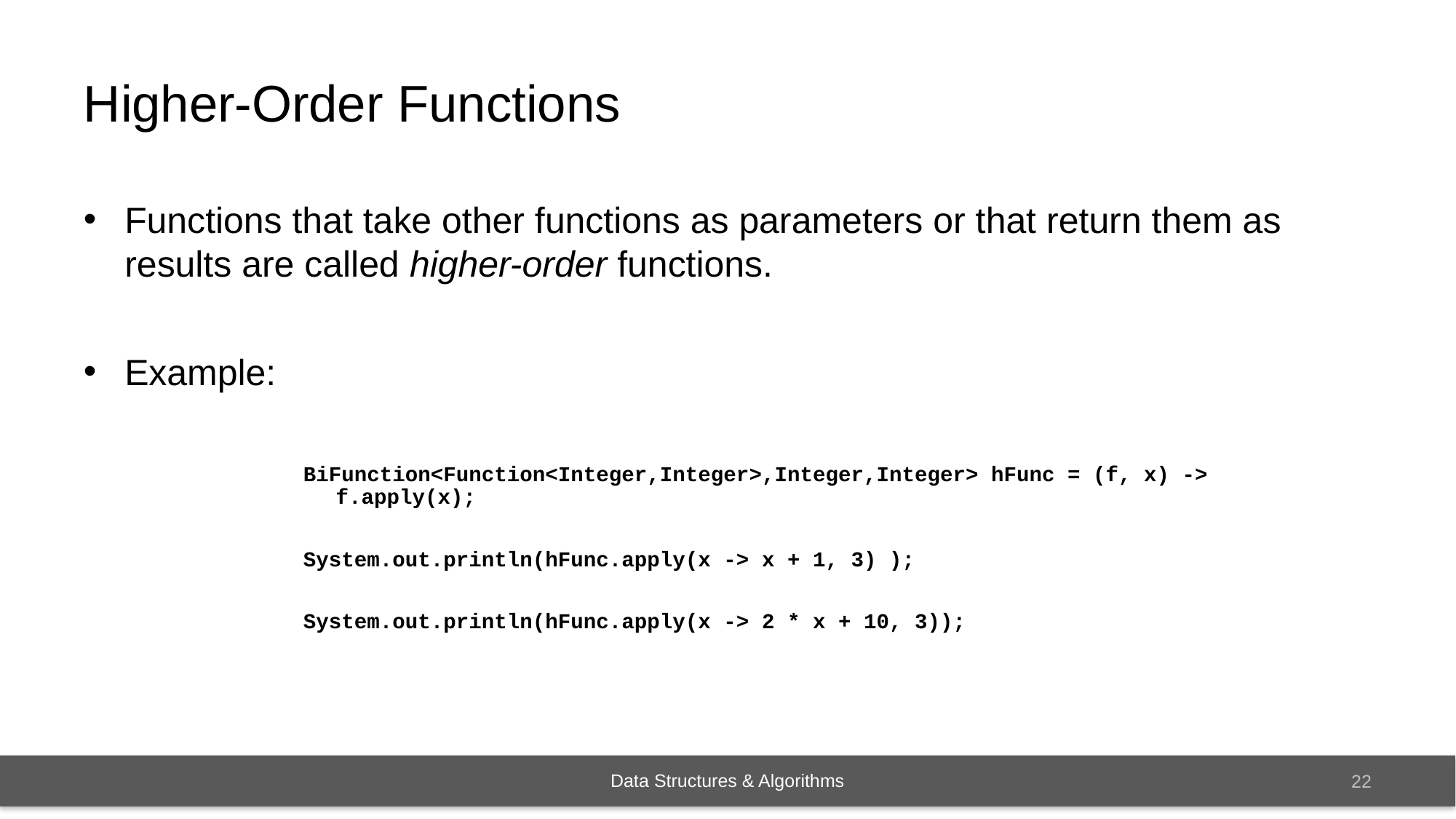

# Higher-Order Functions
Functions that take other functions as parameters or that return them as results are called higher-order functions.

Example:
BiFunction<Function<Integer,Integer>,Integer,Integer> hFunc = (f, x) -> f.apply(x);

System.out.println(hFunc.apply(x -> x + 1, 3) );

System.out.println(hFunc.apply(x -> 2 * x + 10, 3));

22